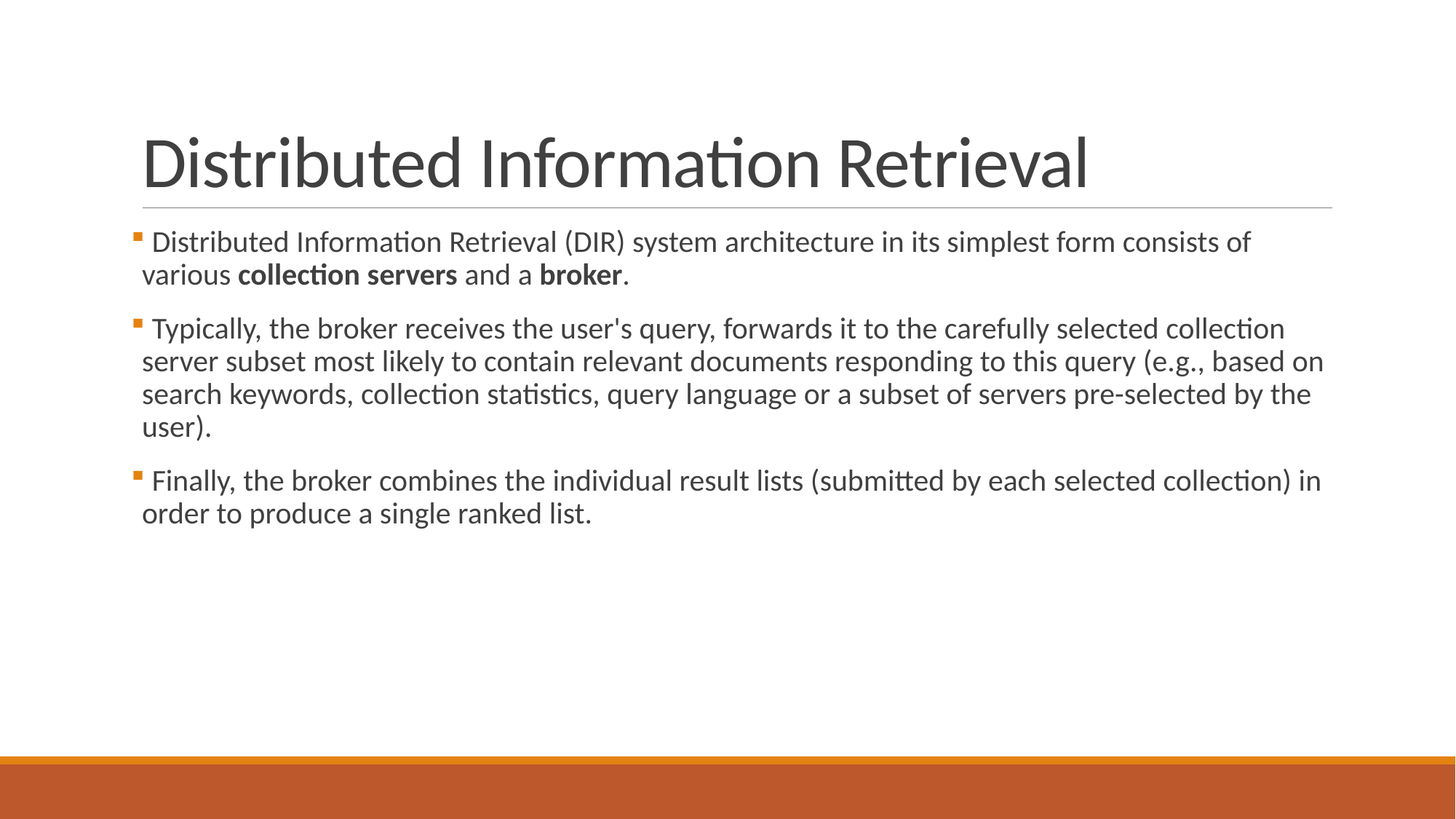

# Distributed Information Retrieval
 Distributed Information Retrieval (DIR) system architecture in its simplest form consists of various collection servers and a broker.
 Typically, the broker receives the user's query, forwards it to the carefully selected collection server subset most likely to contain relevant documents responding to this query (e.g., based on search keywords, collection statistics, query language or a subset of servers pre-selected by the user).
 Finally, the broker combines the individual result lists (submitted by each selected collection) in order to produce a single ranked list.